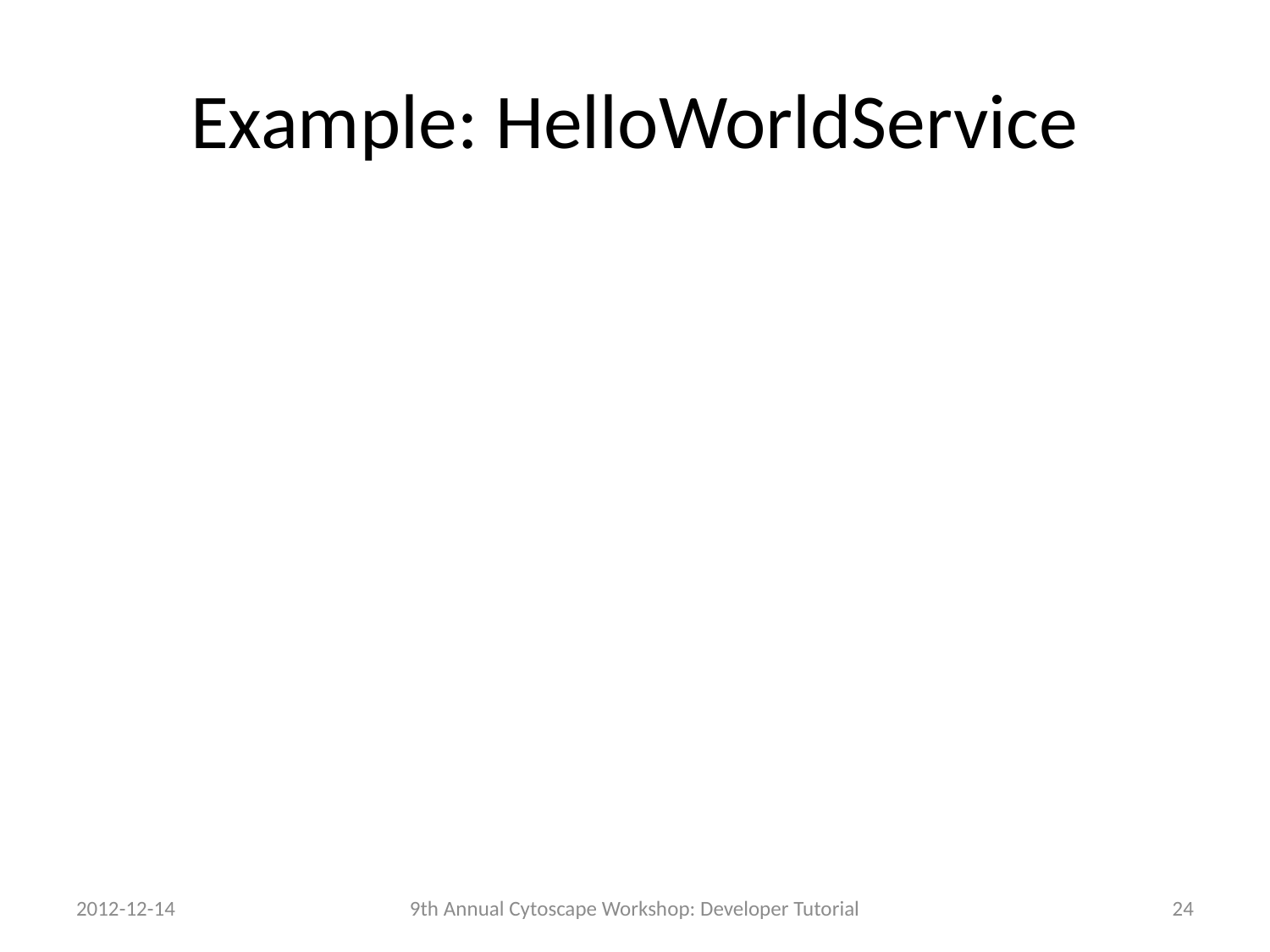

# Example: HelloWorldService
2012-12-14
9th Annual Cytoscape Workshop: Developer Tutorial
24